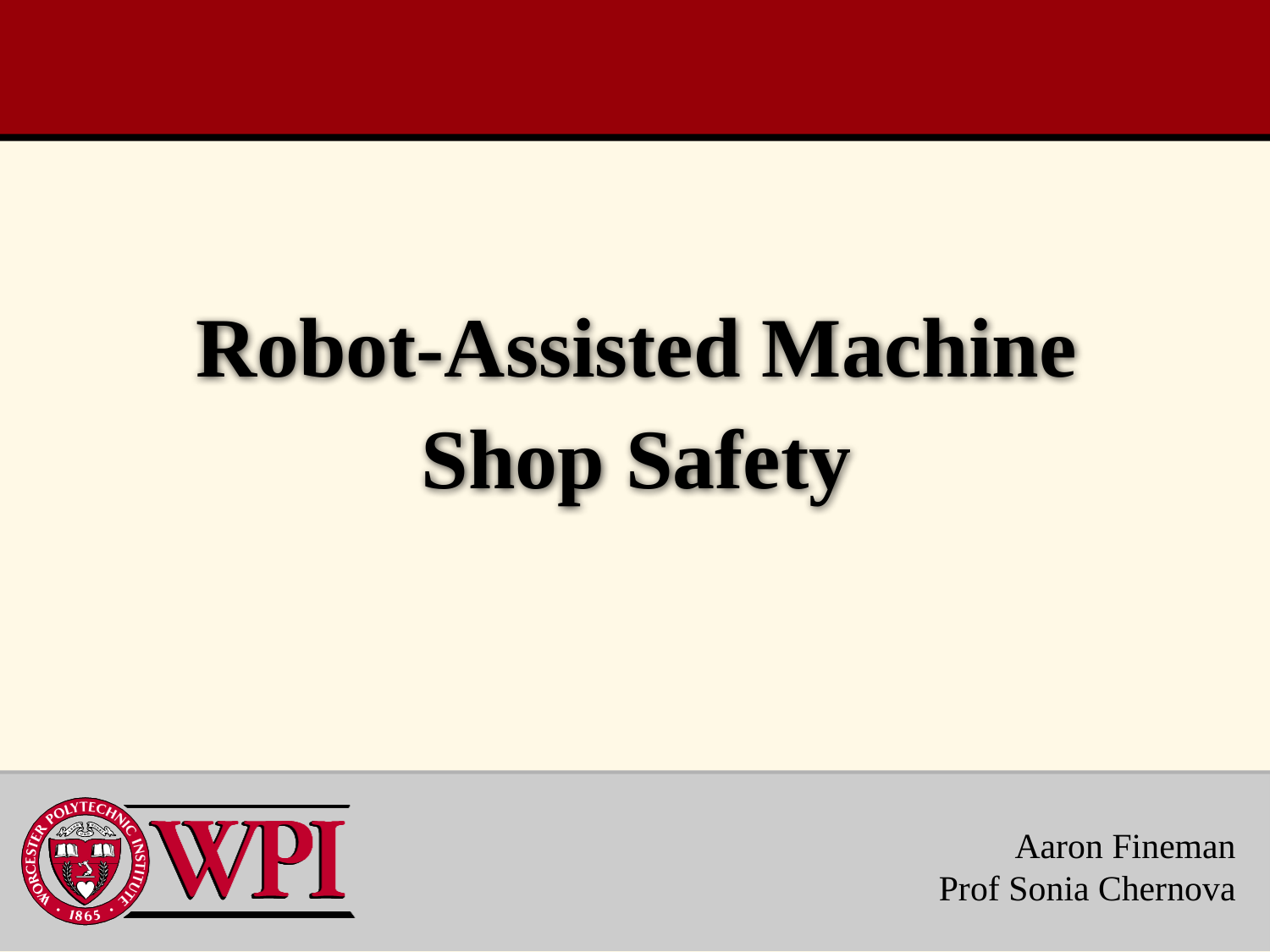

# Robot-Assisted Machine Shop Safety
Aaron Fineman
Prof Sonia Chernova